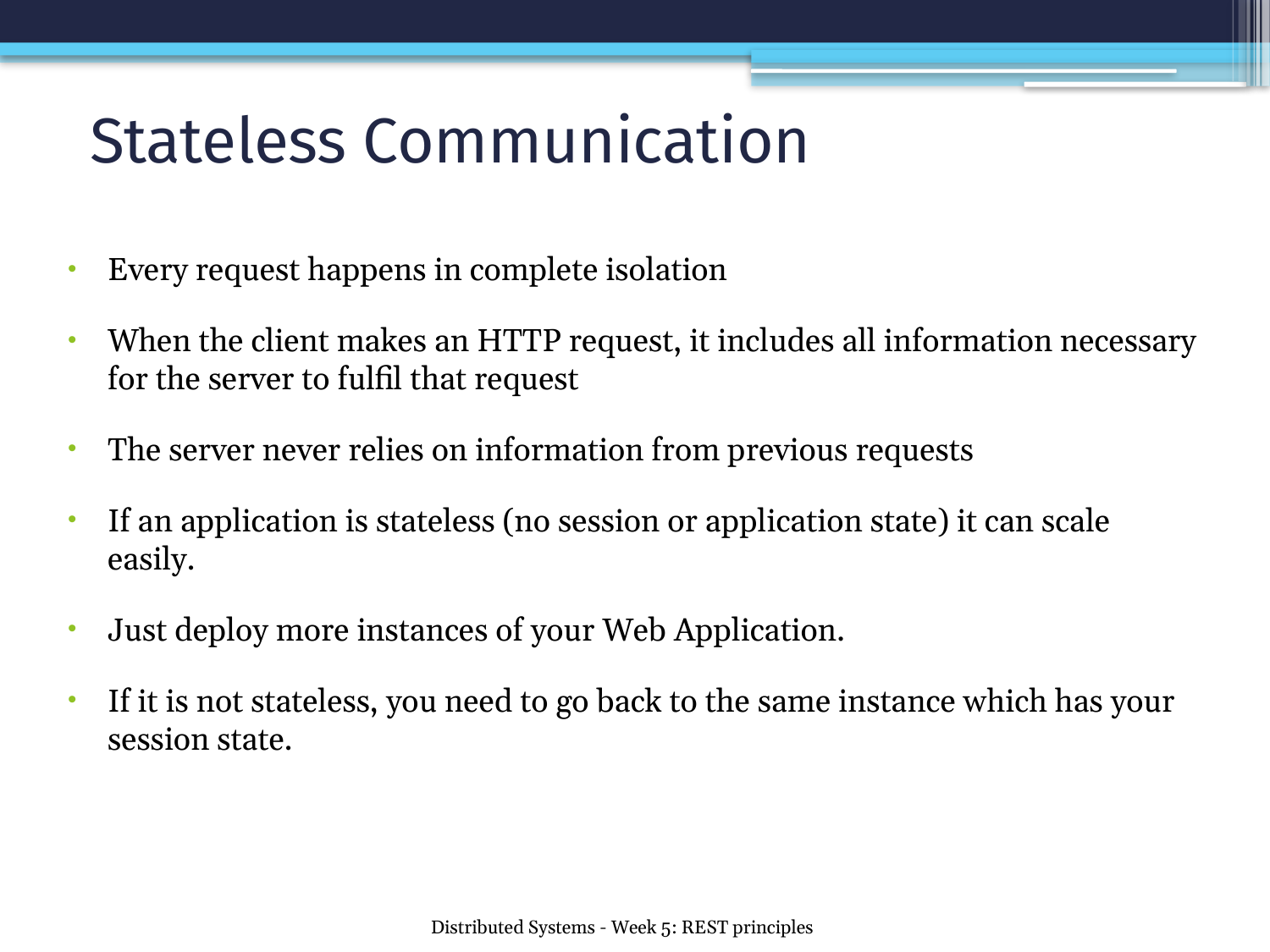

# Stateless Communication
Every request happens in complete isolation
When the client makes an HTTP request, it includes all information necessary  for the server to fulfil that request
The server never relies on information from previous requests
If an application is stateless (no session or application state) it can scale  easily.
Just deploy more instances of your Web Application.
If it is not stateless, you need to go back to the same instance which has your  session state.
Distributed Systems - Week 5: REST principles